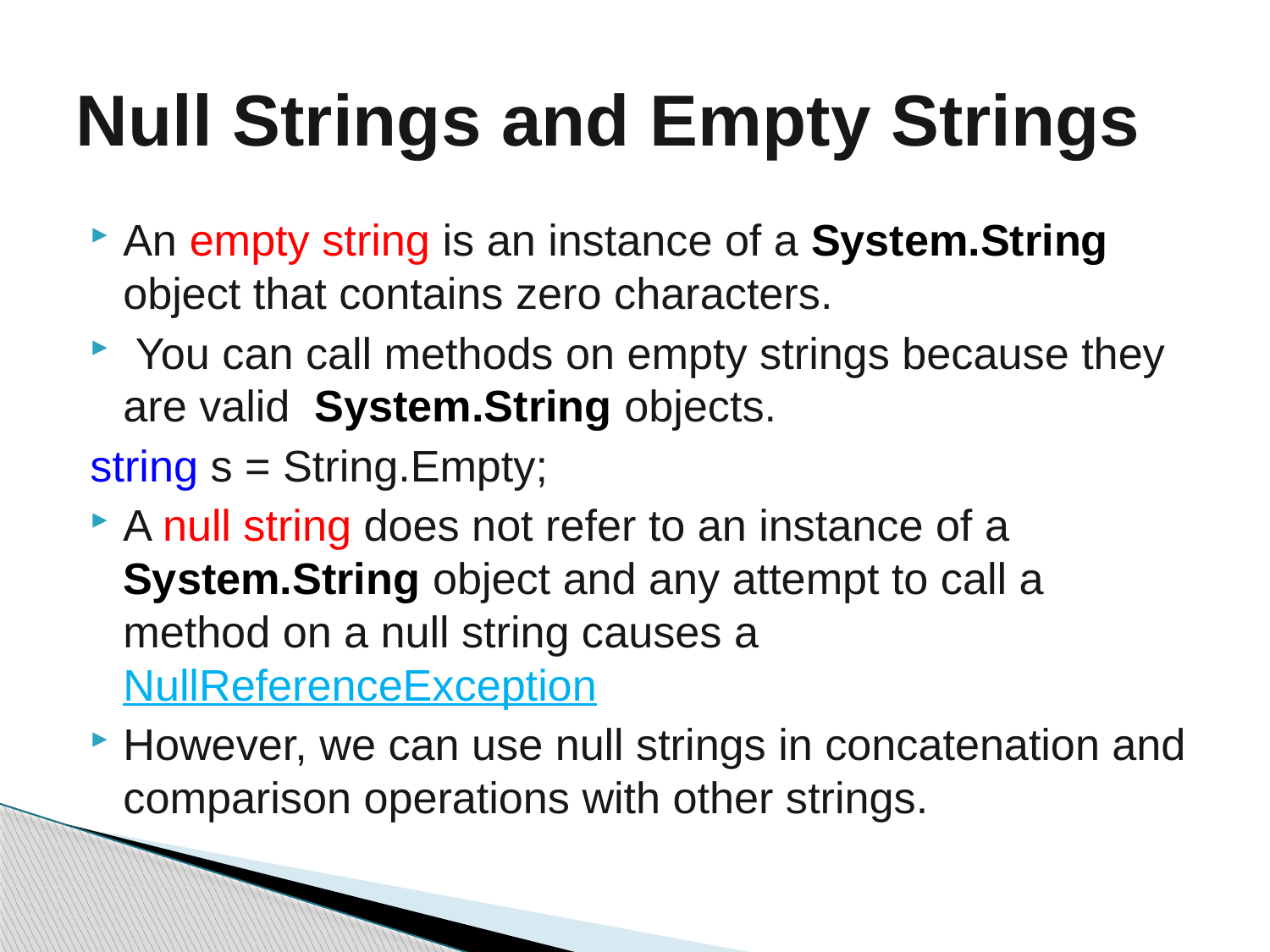

# Null Strings and Empty Strings
An empty string is an instance of a System.String object that contains zero characters.
 You can call methods on empty strings because they are valid  System.String objects.
	string s = String.Empty;
A null string does not refer to an instance of a  System.String object and any attempt to call a method on a null string causes a NullReferenceException
However, we can use null strings in concatenation and comparison operations with other strings.